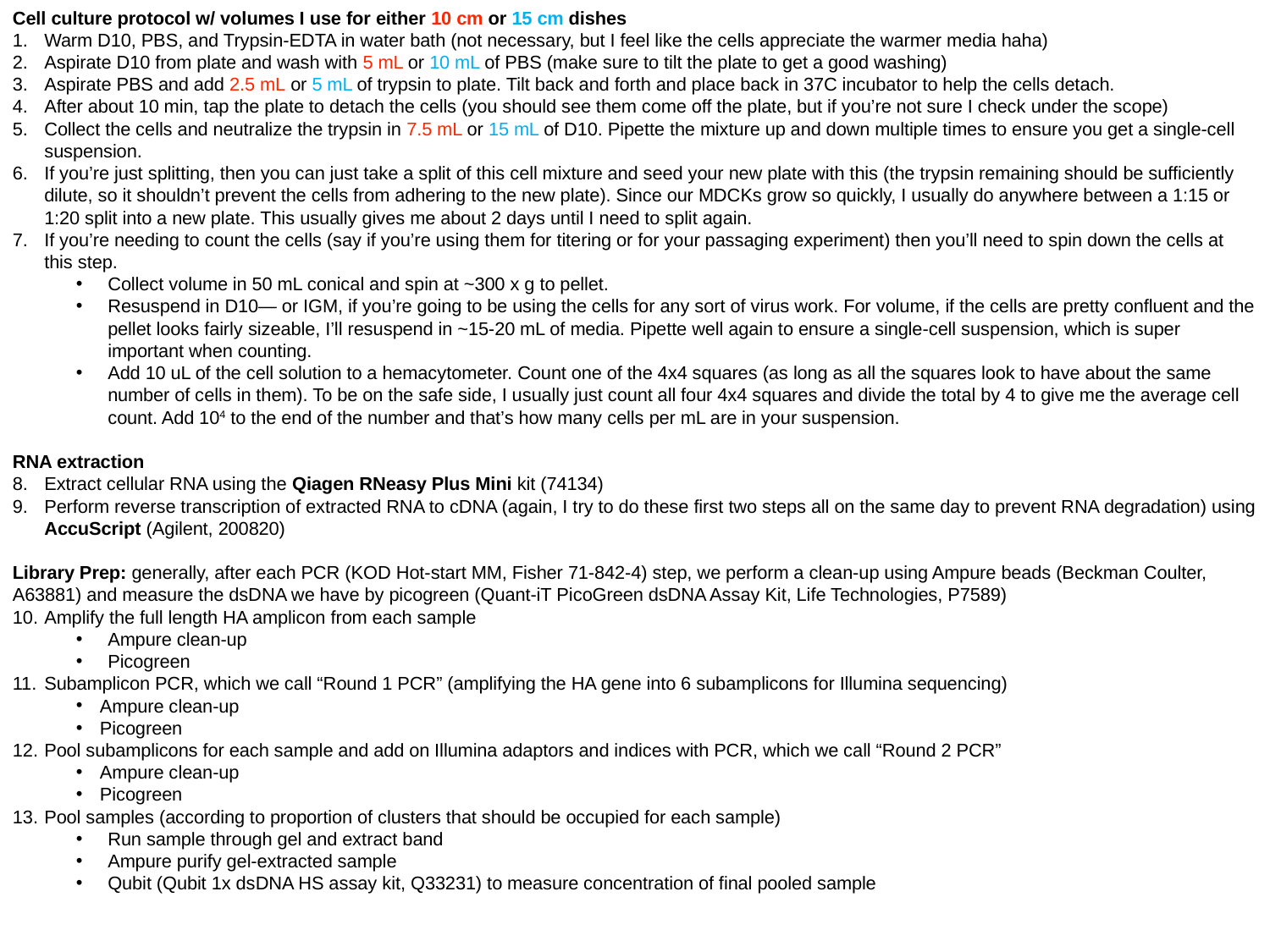

Cell culture protocol w/ volumes I use for either 10 cm or 15 cm dishes
Warm D10, PBS, and Trypsin-EDTA in water bath (not necessary, but I feel like the cells appreciate the warmer media haha)
Aspirate D10 from plate and wash with 5 mL or 10 mL of PBS (make sure to tilt the plate to get a good washing)
Aspirate PBS and add 2.5 mL or 5 mL of trypsin to plate. Tilt back and forth and place back in 37C incubator to help the cells detach.
After about 10 min, tap the plate to detach the cells (you should see them come off the plate, but if you’re not sure I check under the scope)
Collect the cells and neutralize the trypsin in 7.5 mL or 15 mL of D10. Pipette the mixture up and down multiple times to ensure you get a single-cell suspension.
If you’re just splitting, then you can just take a split of this cell mixture and seed your new plate with this (the trypsin remaining should be sufficiently dilute, so it shouldn’t prevent the cells from adhering to the new plate). Since our MDCKs grow so quickly, I usually do anywhere between a 1:15 or 1:20 split into a new plate. This usually gives me about 2 days until I need to split again.
If you’re needing to count the cells (say if you’re using them for titering or for your passaging experiment) then you’ll need to spin down the cells at this step.
Collect volume in 50 mL conical and spin at ~300 x g to pellet.
Resuspend in D10— or IGM, if you’re going to be using the cells for any sort of virus work. For volume, if the cells are pretty confluent and the pellet looks fairly sizeable, I’ll resuspend in ~15-20 mL of media. Pipette well again to ensure a single-cell suspension, which is super important when counting.
Add 10 uL of the cell solution to a hemacytometer. Count one of the 4x4 squares (as long as all the squares look to have about the same number of cells in them). To be on the safe side, I usually just count all four 4x4 squares and divide the total by 4 to give me the average cell count. Add 104 to the end of the number and that’s how many cells per mL are in your suspension.

RNA extraction
Extract cellular RNA using the Qiagen RNeasy Plus Mini kit (74134)
Perform reverse transcription of extracted RNA to cDNA (again, I try to do these first two steps all on the same day to prevent RNA degradation) using AccuScript (Agilent, 200820)

Library Prep: generally, after each PCR (KOD Hot-start MM, Fisher 71-842-4) step, we perform a clean-up using Ampure beads (Beckman Coulter, A63881) and measure the dsDNA we have by picogreen (Quant-iT PicoGreen dsDNA Assay Kit, Life Technologies, P7589)
Amplify the full length HA amplicon from each sample
Ampure clean-up
Picogreen
Subamplicon PCR, which we call “Round 1 PCR” (amplifying the HA gene into 6 subamplicons for Illumina sequencing)
Ampure clean-up
Picogreen
Pool subamplicons for each sample and add on Illumina adaptors and indices with PCR, which we call “Round 2 PCR”
Ampure clean-up
Picogreen
Pool samples (according to proportion of clusters that should be occupied for each sample)
Run sample through gel and extract band
Ampure purify gel-extracted sample
Qubit (Qubit 1x dsDNA HS assay kit, Q33231) to measure concentration of final pooled sample